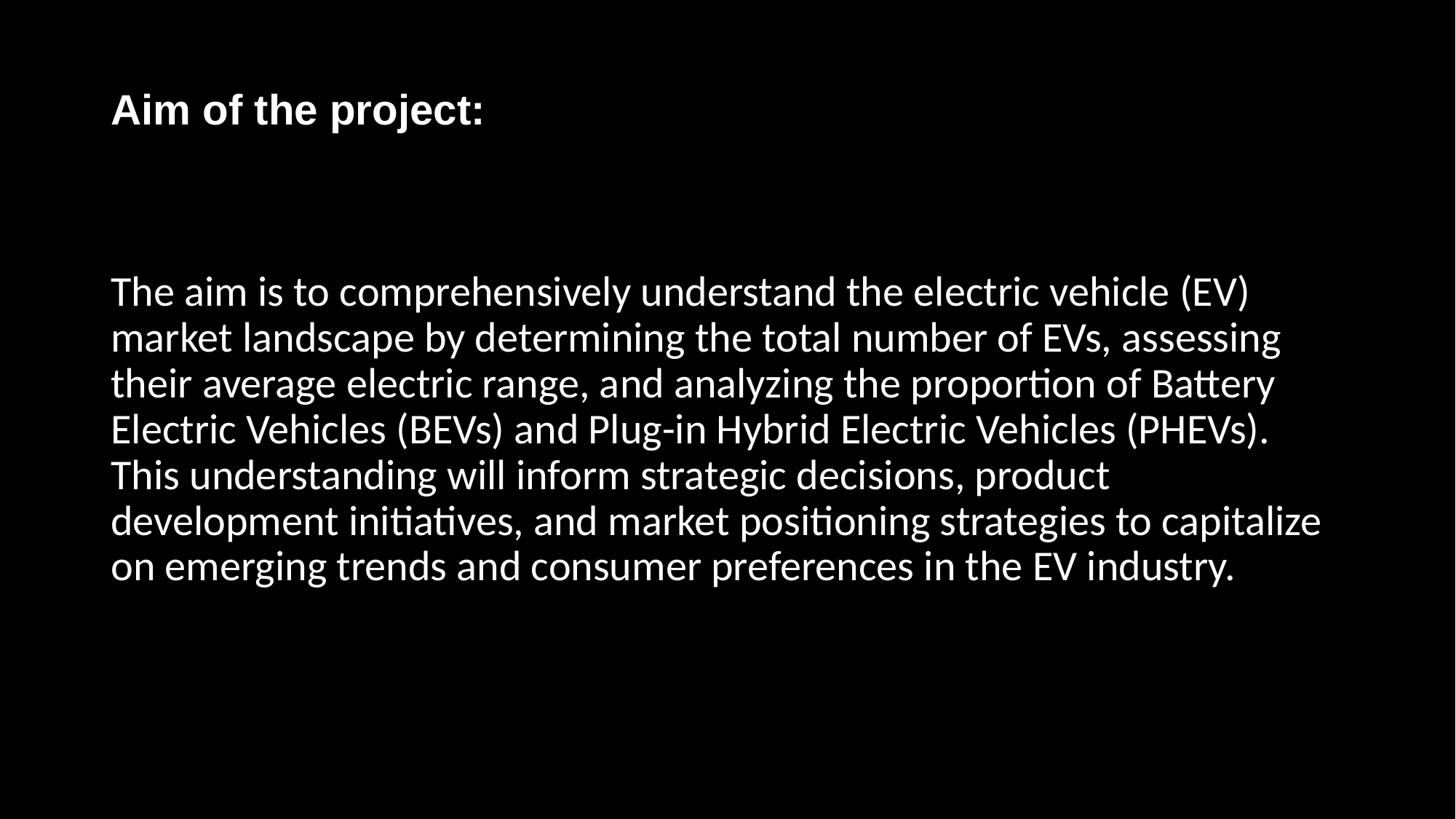

# Aim of the project:
The aim is to comprehensively understand the electric vehicle (EV) market landscape by determining the total number of EVs, assessing their average electric range, and analyzing the proportion of Battery Electric Vehicles (BEVs) and Plug-in Hybrid Electric Vehicles (PHEVs). This understanding will inform strategic decisions, product development initiatives, and market positioning strategies to capitalize on emerging trends and consumer preferences in the EV industry.